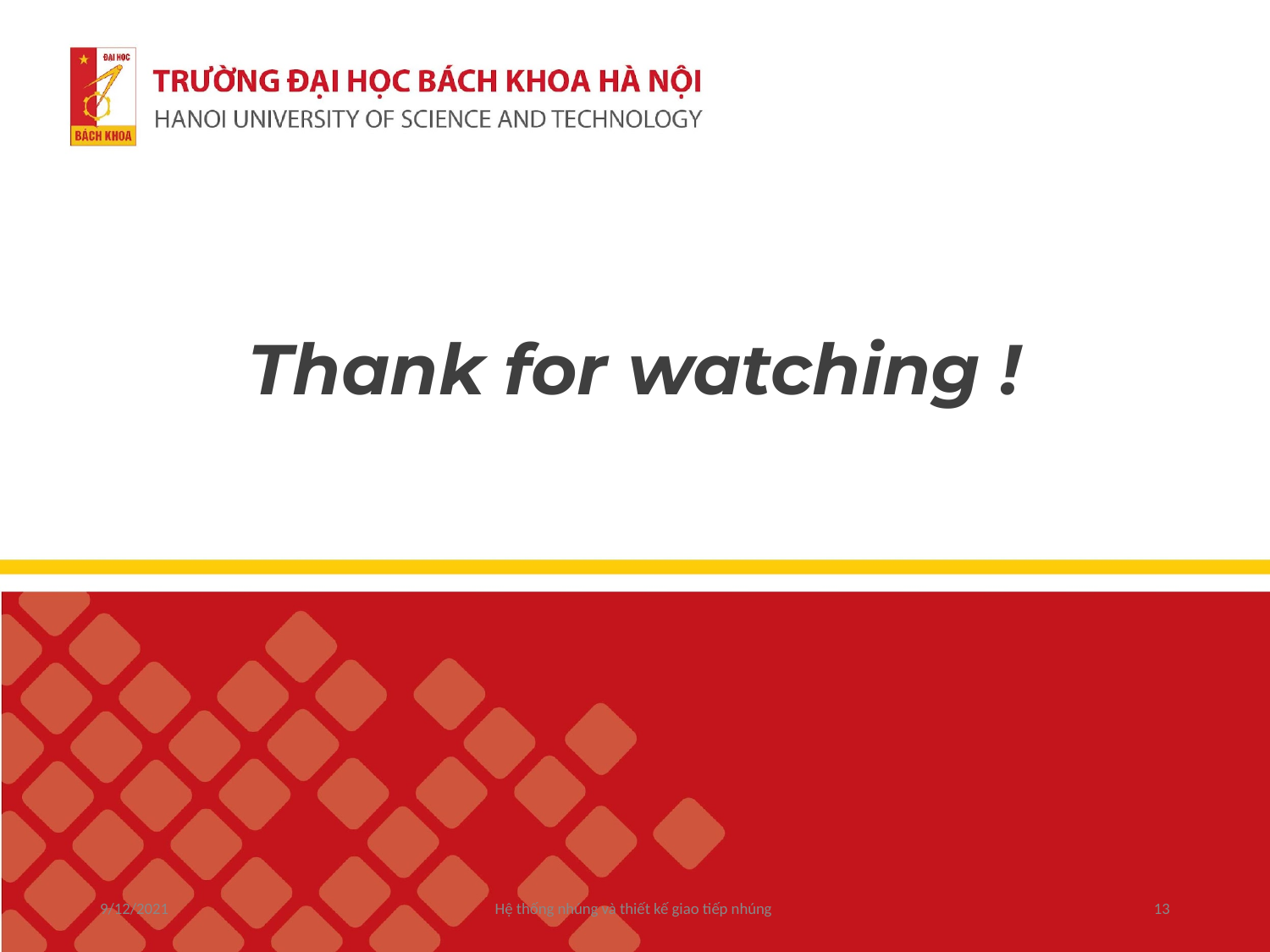

# Thank for watching !
9/12/2021
Hệ thống nhúng và thiết kế giao tiếp nhúng
13